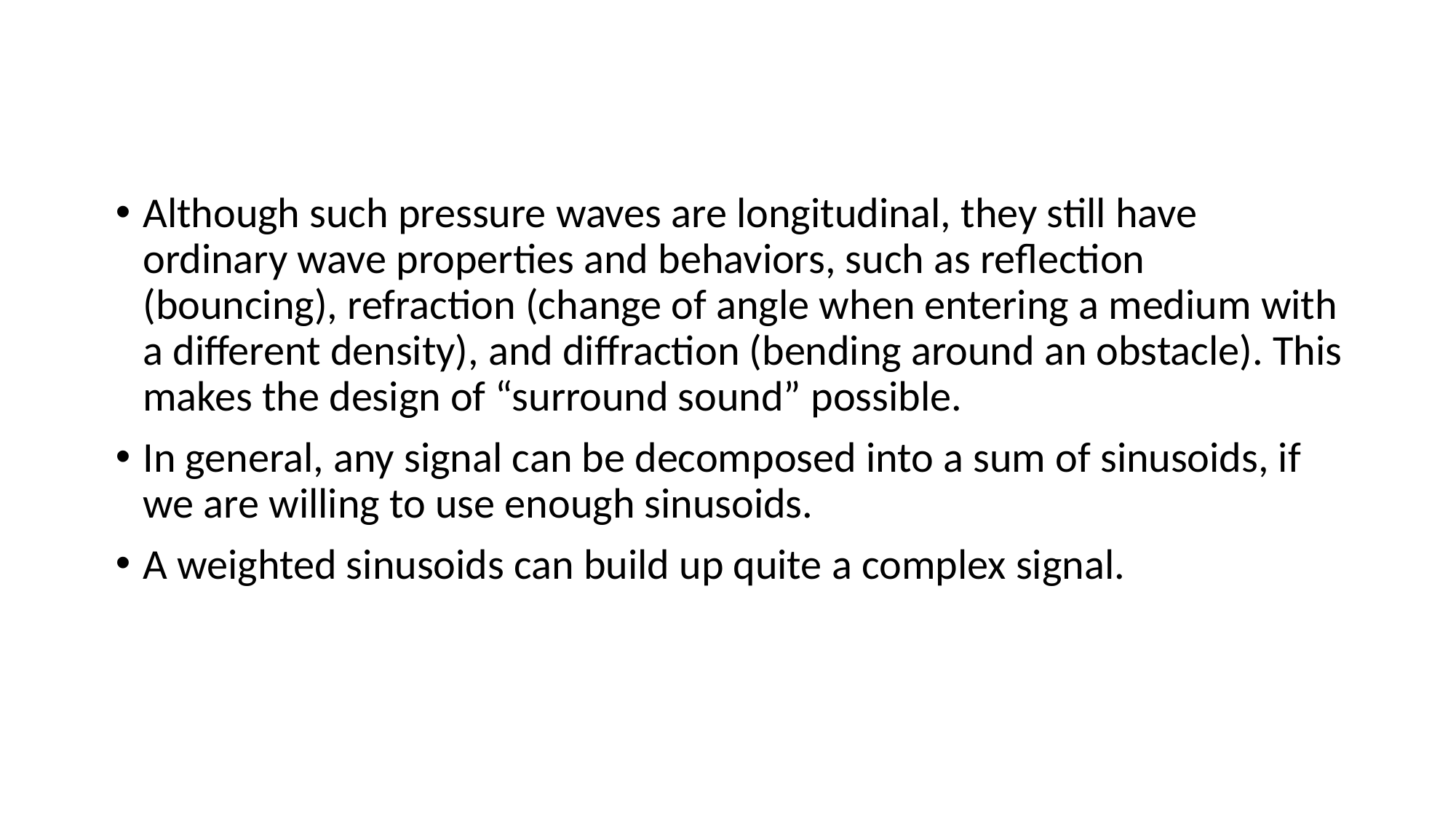

Although such pressure waves are longitudinal, they still have ordinary wave properties and behaviors, such as reflection (bouncing), refraction (change of angle when entering a medium with a different density), and diffraction (bending around an obstacle). This makes the design of “surround sound” possible.
In general, any signal can be decomposed into a sum of sinusoids, if we are willing to use enough sinusoids.
A weighted sinusoids can build up quite a complex signal.